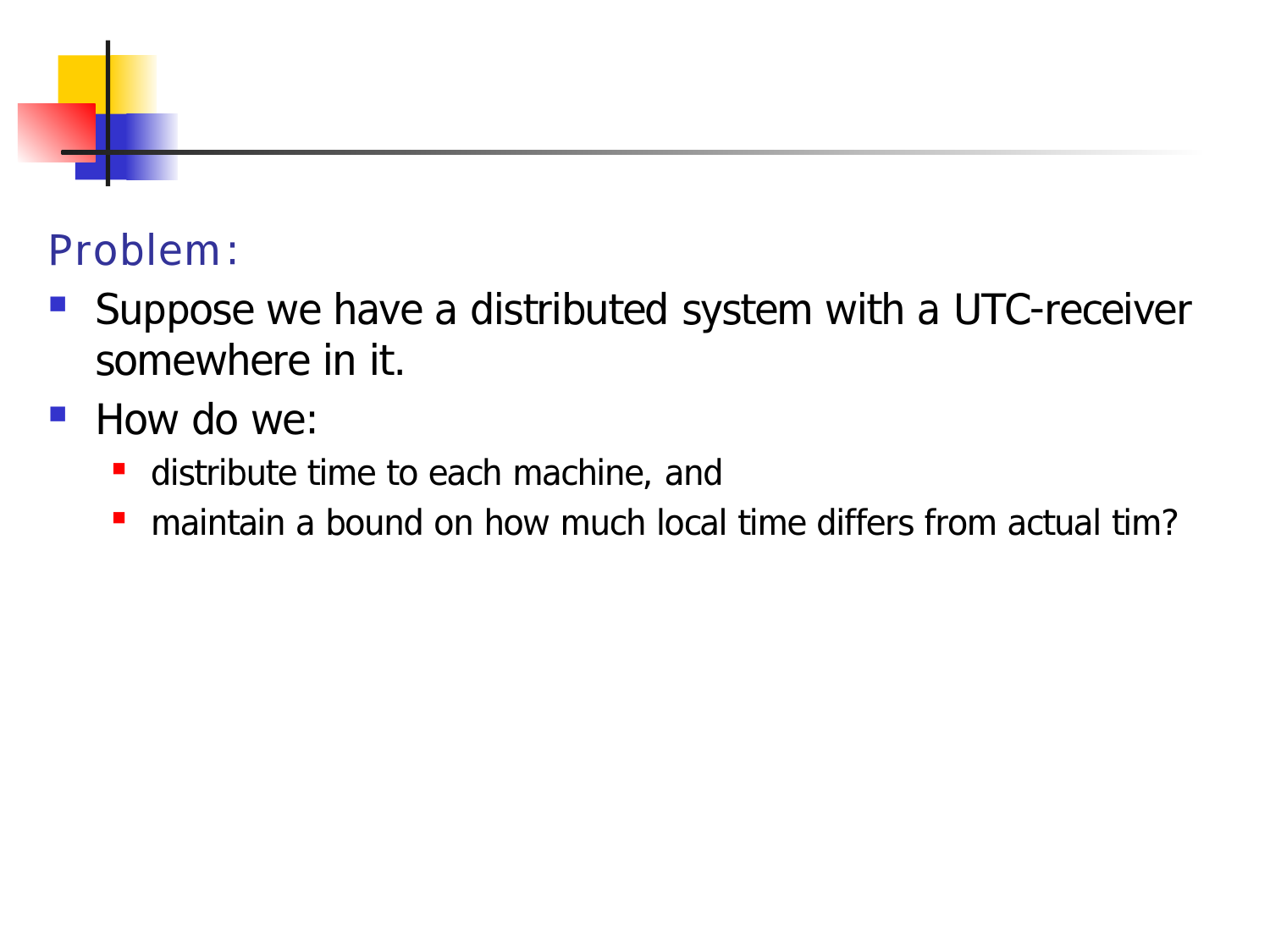

#
Problem:
Suppose we have a distributed system with a UTC-receiver somewhere in it.
How do we:
distribute time to each machine, and
maintain a bound on how much local time differs from actual tim?